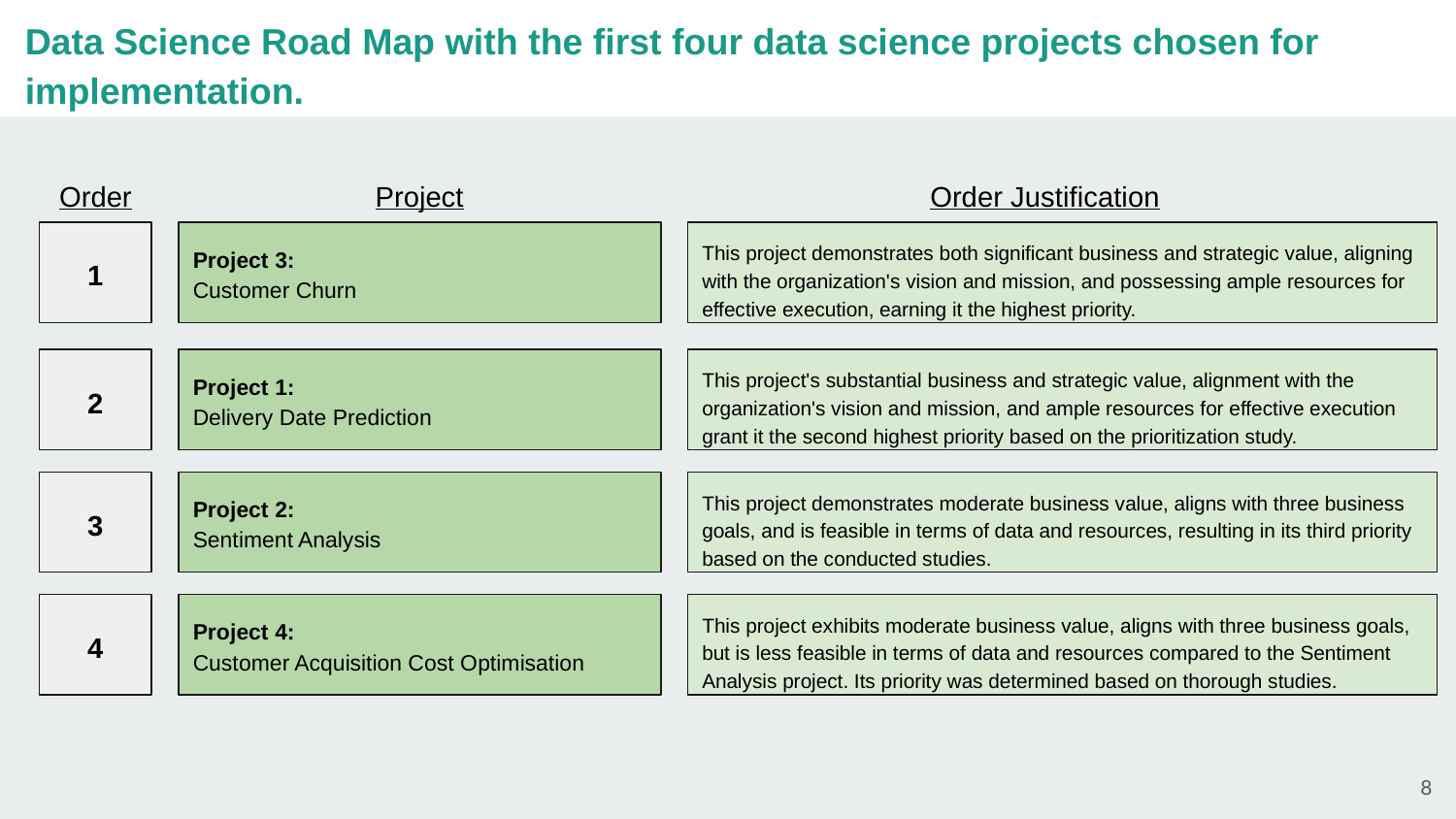

Data Science Road Map with the first four data science projects chosen for implementation.

Order
Project
Order Justification
1
Project 3:
Customer Churn
This project demonstrates both significant business and strategic value, aligning with the organization's vision and mission, and possessing ample resources for effective execution, earning it the highest priority.
Project 1:
Delivery Date Prediction
2
This project's substantial business and strategic value, alignment with the organization's vision and mission, and ample resources for effective execution grant it the second highest priority based on the prioritization study.

Project 2:
Sentiment Analysis
3
This project demonstrates moderate business value, aligns with three business goals, and is feasible in terms of data and resources, resulting in its third priority based on the conducted studies.

Project 4:
Customer Acquisition Cost Optimisation
4
This project exhibits moderate business value, aligns with three business goals, but is less feasible in terms of data and resources compared to the Sentiment Analysis project. Its priority was determined based on thorough studies.

8